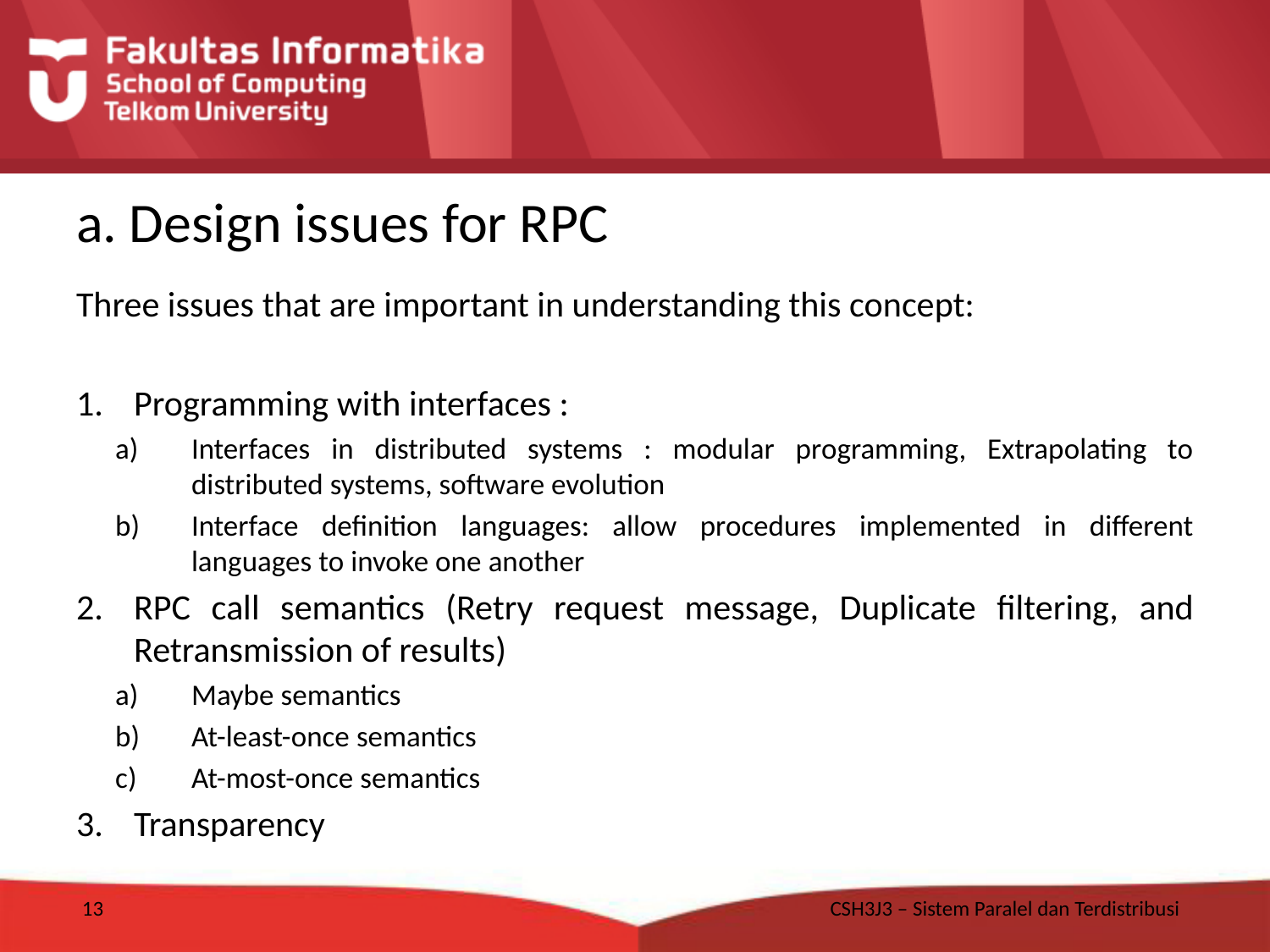

# a. Design issues for RPC
Three issues that are important in understanding this concept:

Programming with interfaces :
Interfaces in distributed systems : modular programming, Extrapolating to distributed systems, software evolution
Interface definition languages: allow procedures implemented in different languages to invoke one another
RPC call semantics (Retry request message, Duplicate filtering, and Retransmission of results)
Maybe semantics
At-least-once semantics
At-most-once semantics
Transparency

13
CSH3J3 – Sistem Paralel dan Terdistribusi